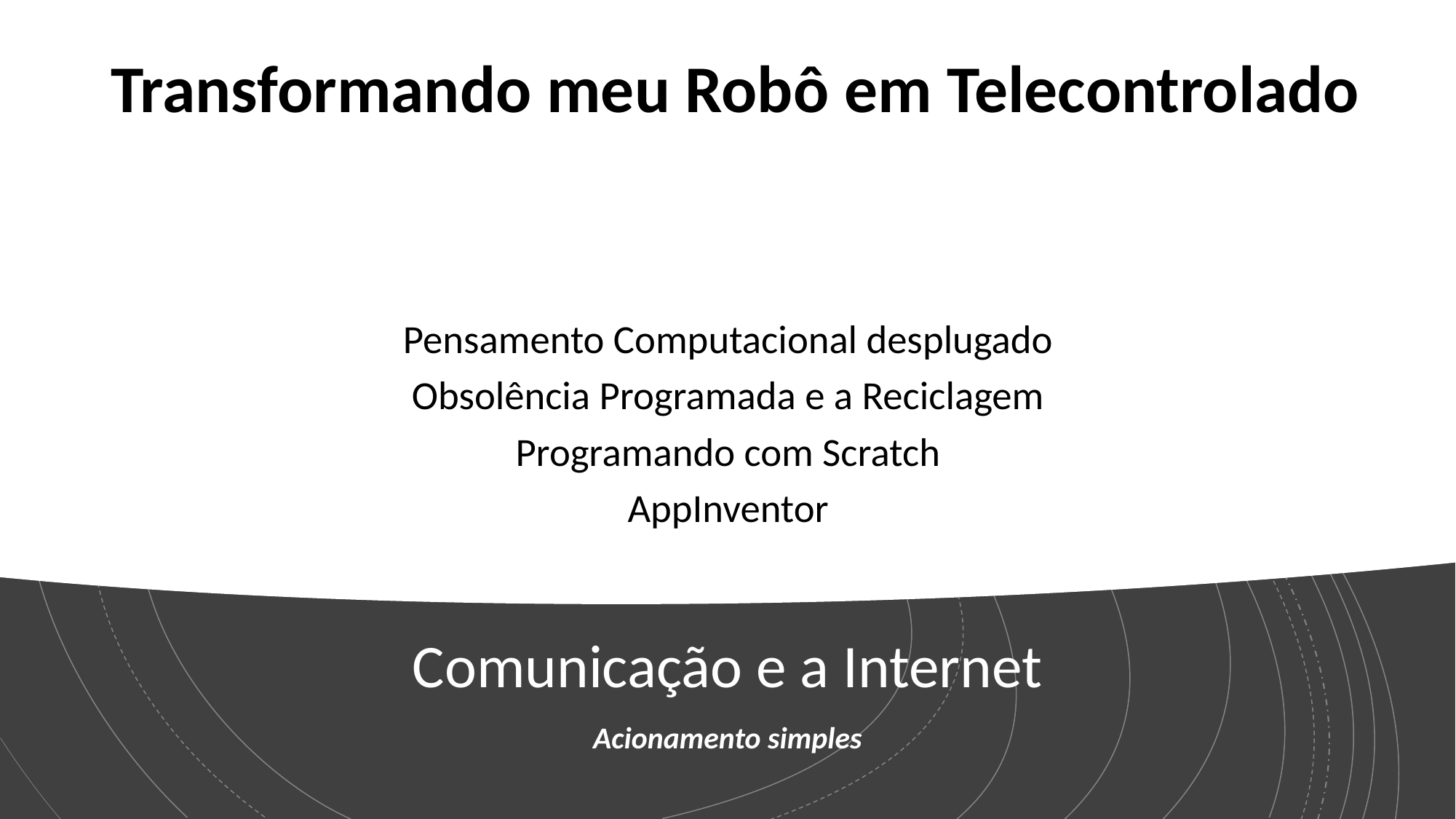

Transformando meu Robô em Telecontrolado
Pensamento Computacional desplugado
Obsolência Programada e a Reciclagem
Programando com Scratch
AppInventor

# Comunicação e a Internet
Acionamento simples